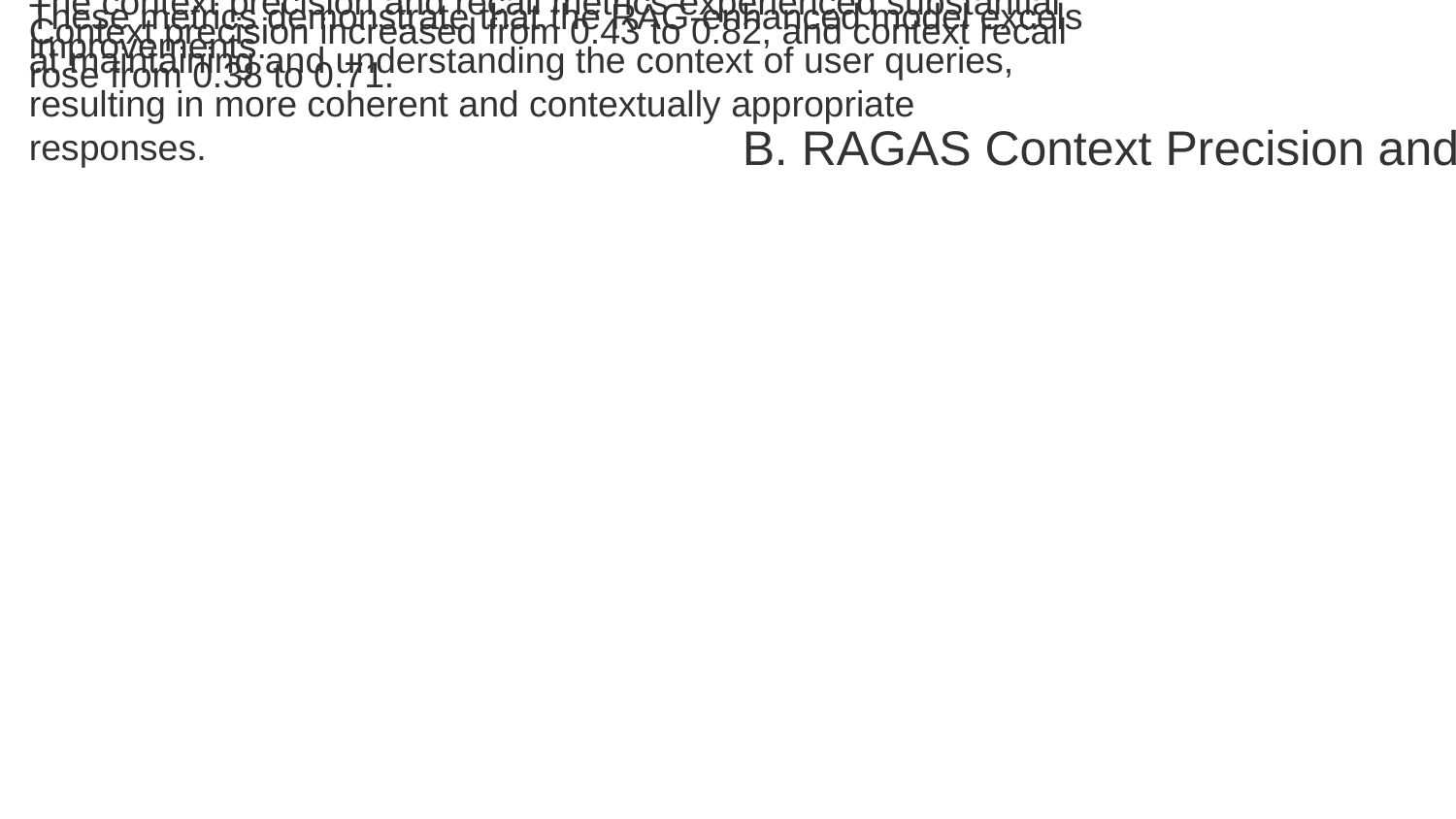

The context precision and recall metrics experienced substantial improvements.
Context precision increased from 0.43 to 0.82, and context recall rose from 0.38 to 0.71.
These metrics demonstrate that the RAG-enhanced model excels at maintaining and understanding the context of user queries, resulting in more coherent and contextually appropriate responses.
B. RAGAS Context Precision and Recall